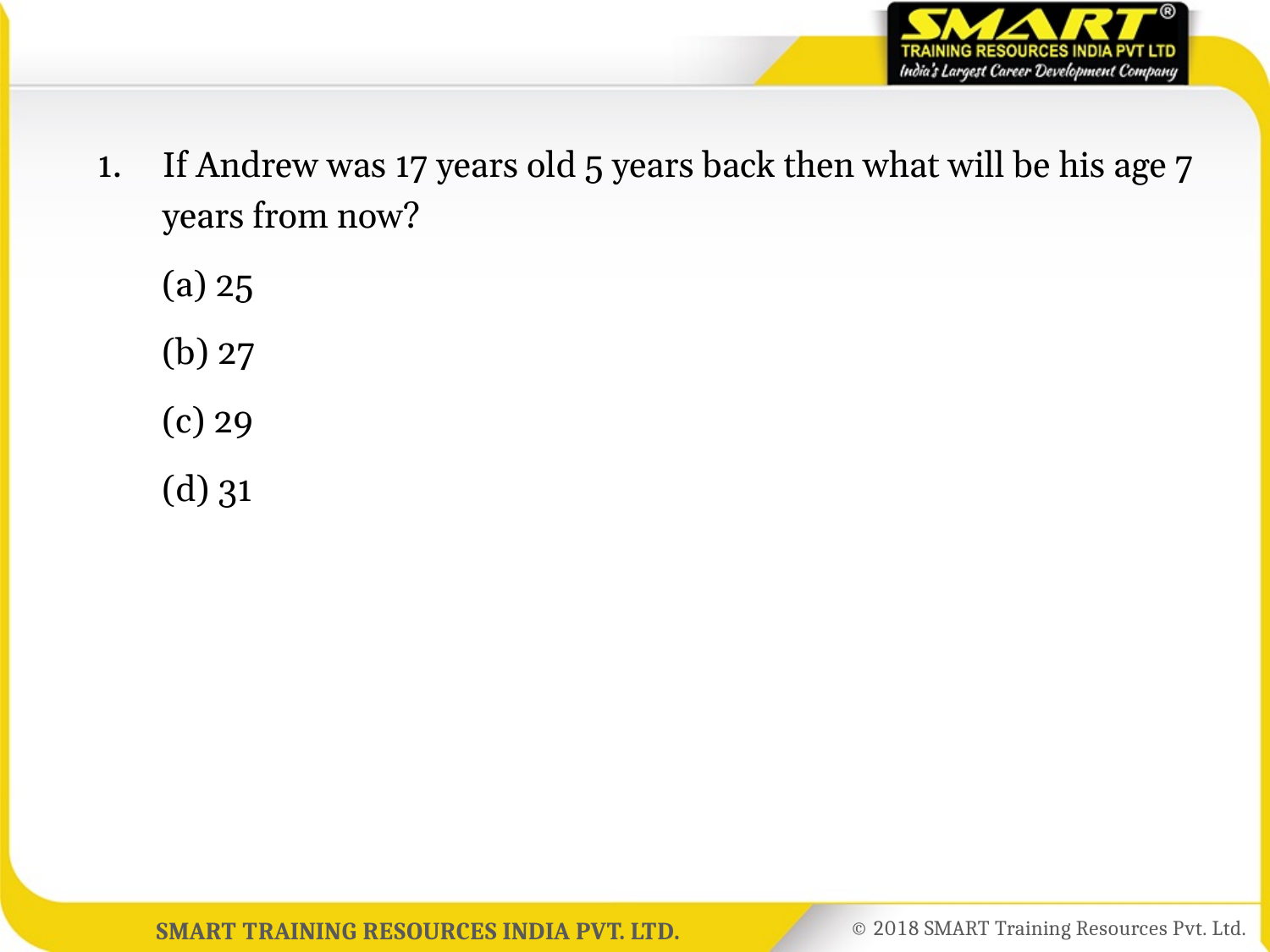

1.	If Andrew was 17 years old 5 years back then what will be his age 7 years from now?
	(a) 25
	(b) 27
	(c) 29
	(d) 31